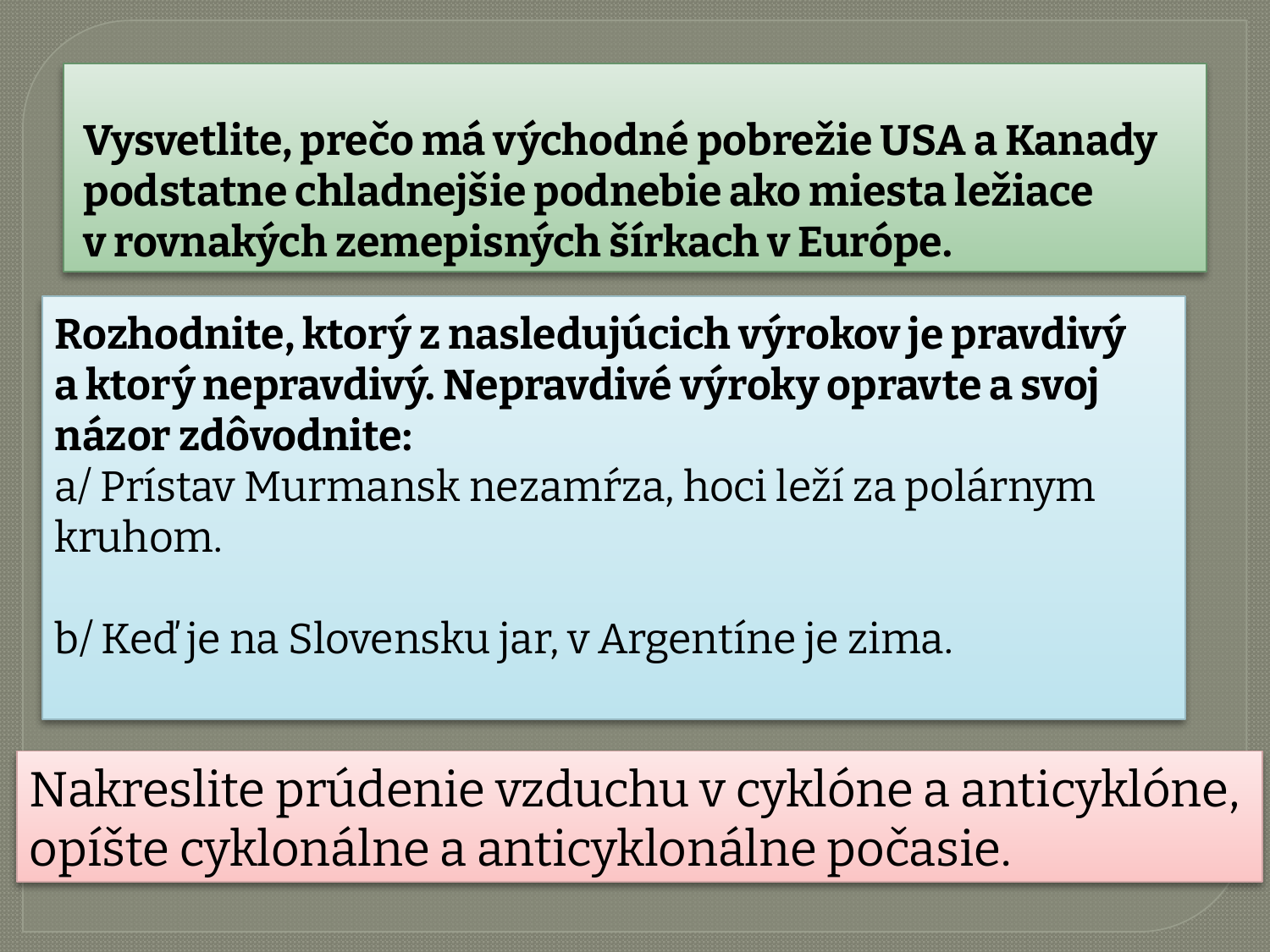

# Vysvetlite, prečo má východné pobrežie USA a Kanady podstatne chladnejšie podnebie ako miesta ležiace v rovnakých zemepisných šírkach v Európe.
Rozhodnite, ktorý z nasledujúcich výrokov je pravdivý a ktorý nepravdivý. Nepravdivé výroky opravte a svoj názor zdôvodnite:
a/ Prístav Murmansk nezamŕza, hoci leží za polárnym kruhom.

b/ Keď je na Slovensku jar, v Argentíne je zima.

Nakreslite prúdenie vzduchu v cyklóne a anticyklóne,
opíšte cyklonálne a anticyklonálne počasie.